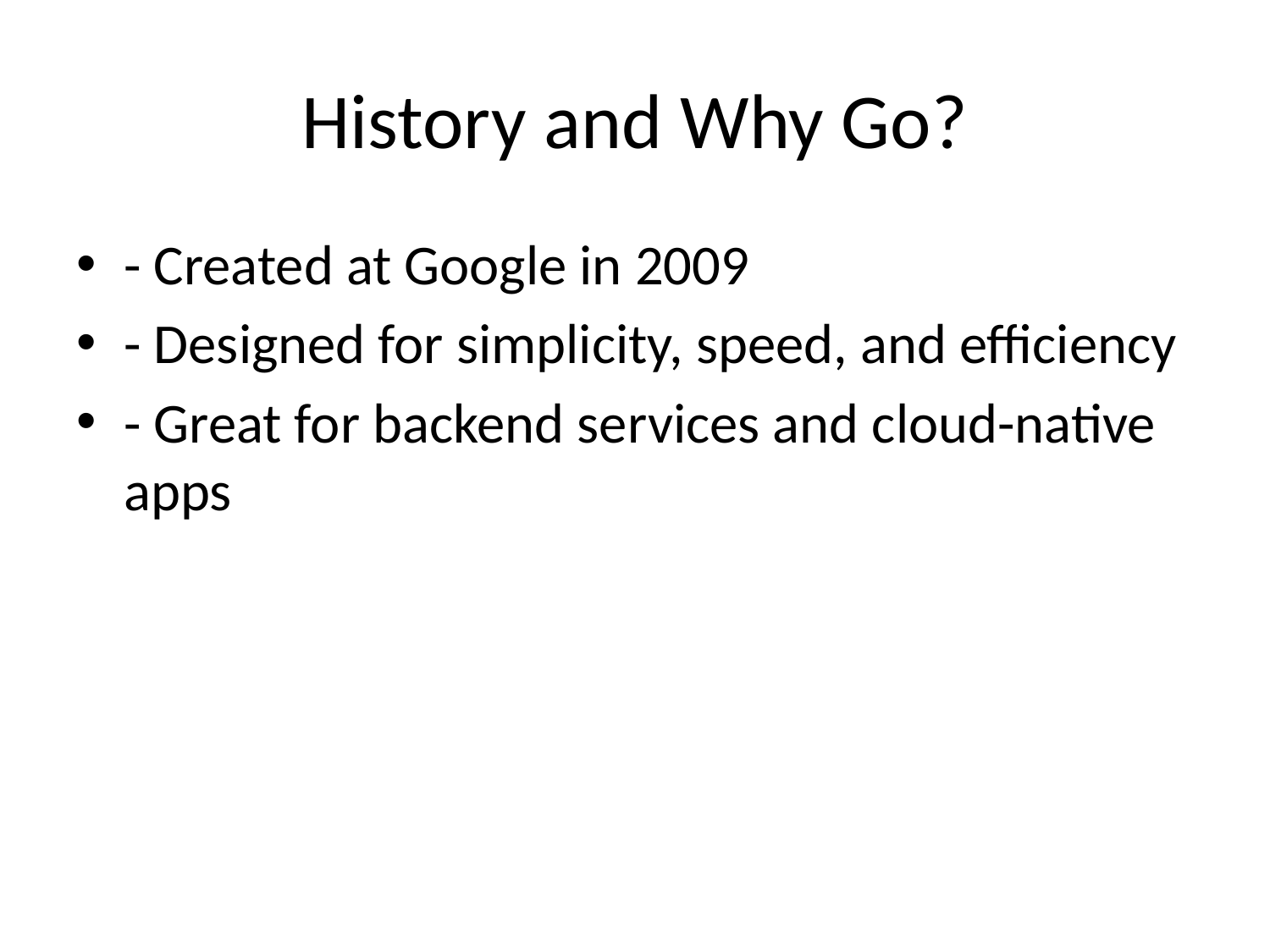

# History and Why Go?
- Created at Google in 2009
- Designed for simplicity, speed, and efficiency
- Great for backend services and cloud-native apps